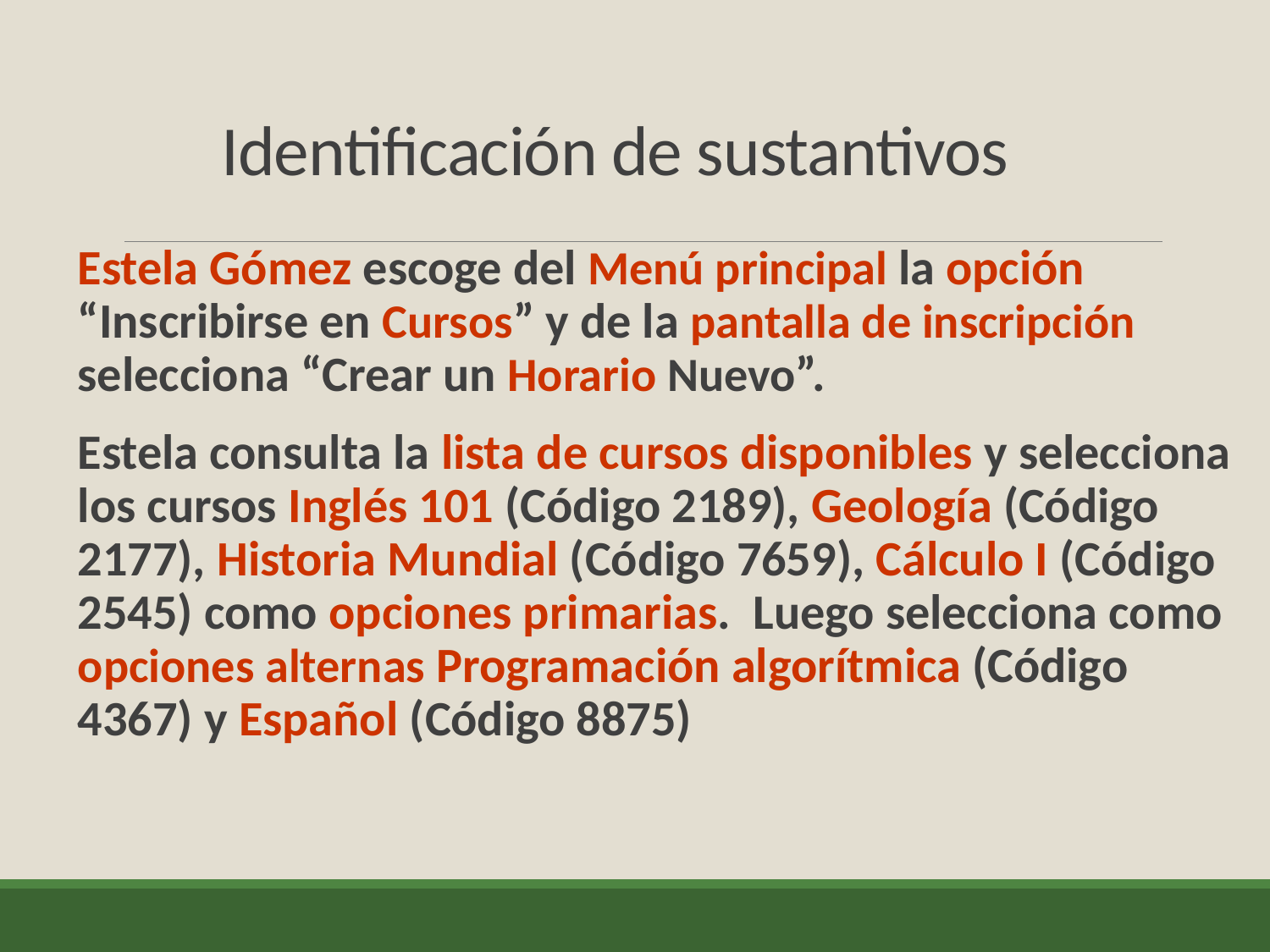

# Identificación de sustantivos
Estela Gómez escoge del Menú principal la opción “Inscribirse en Cursos” y de la pantalla de inscripción selecciona “Crear un Horario Nuevo”.
Estela consulta la lista de cursos disponibles y selecciona los cursos Inglés 101 (Código 2189), Geología (Código 2177), Historia Mundial (Código 7659), Cálculo I (Código 2545) como opciones primarias.  Luego selecciona como opciones alternas Programación algorítmica (Código 4367) y Español (Código 8875)